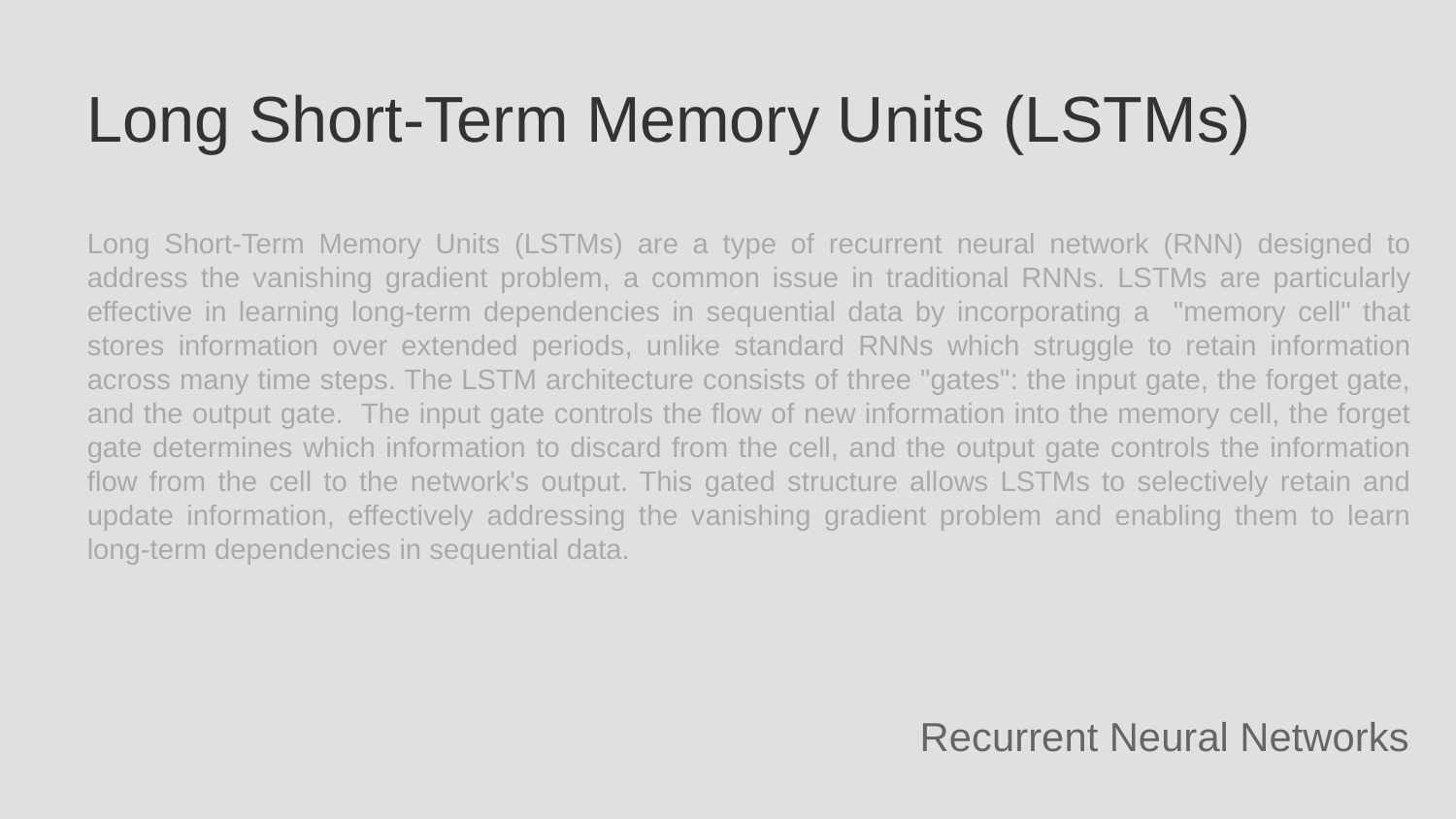

Long Short-Term Memory Units (LSTMs)
Long Short-Term Memory Units (LSTMs) are a type of recurrent neural network (RNN) designed to address the vanishing gradient problem, a common issue in traditional RNNs. LSTMs are particularly effective in learning long-term dependencies in sequential data by incorporating a  "memory cell" that stores information over extended periods, unlike standard RNNs which struggle to retain information across many time steps. The LSTM architecture consists of three "gates": the input gate, the forget gate, and the output gate.  The input gate controls the flow of new information into the memory cell, the forget gate determines which information to discard from the cell, and the output gate controls the information flow from the cell to the network's output. This gated structure allows LSTMs to selectively retain and update information, effectively addressing the vanishing gradient problem and enabling them to learn long-term dependencies in sequential data.
Recurrent Neural Networks